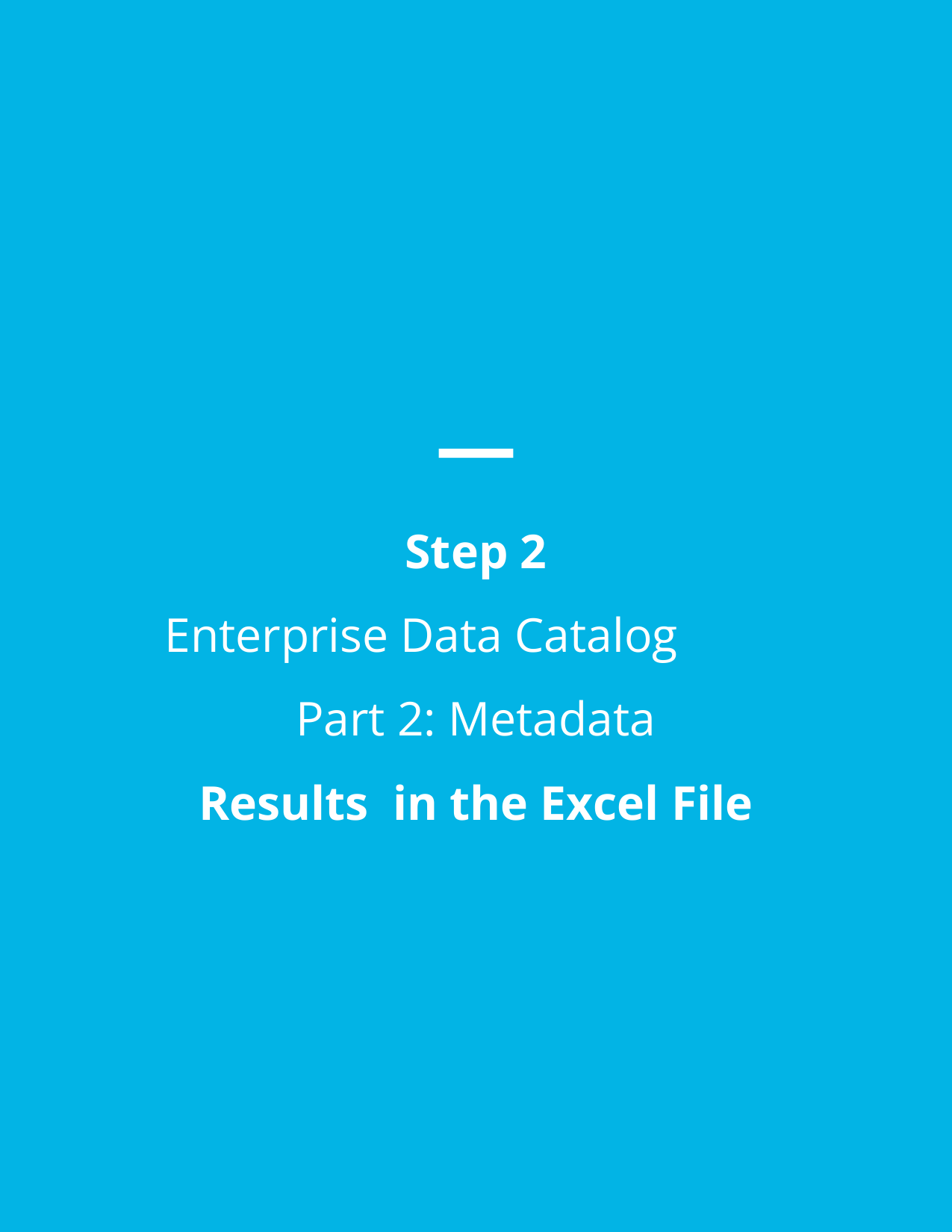

Step 2
Enterprise Data Catalog          Part 2: Metadata
Results  in the Excel File